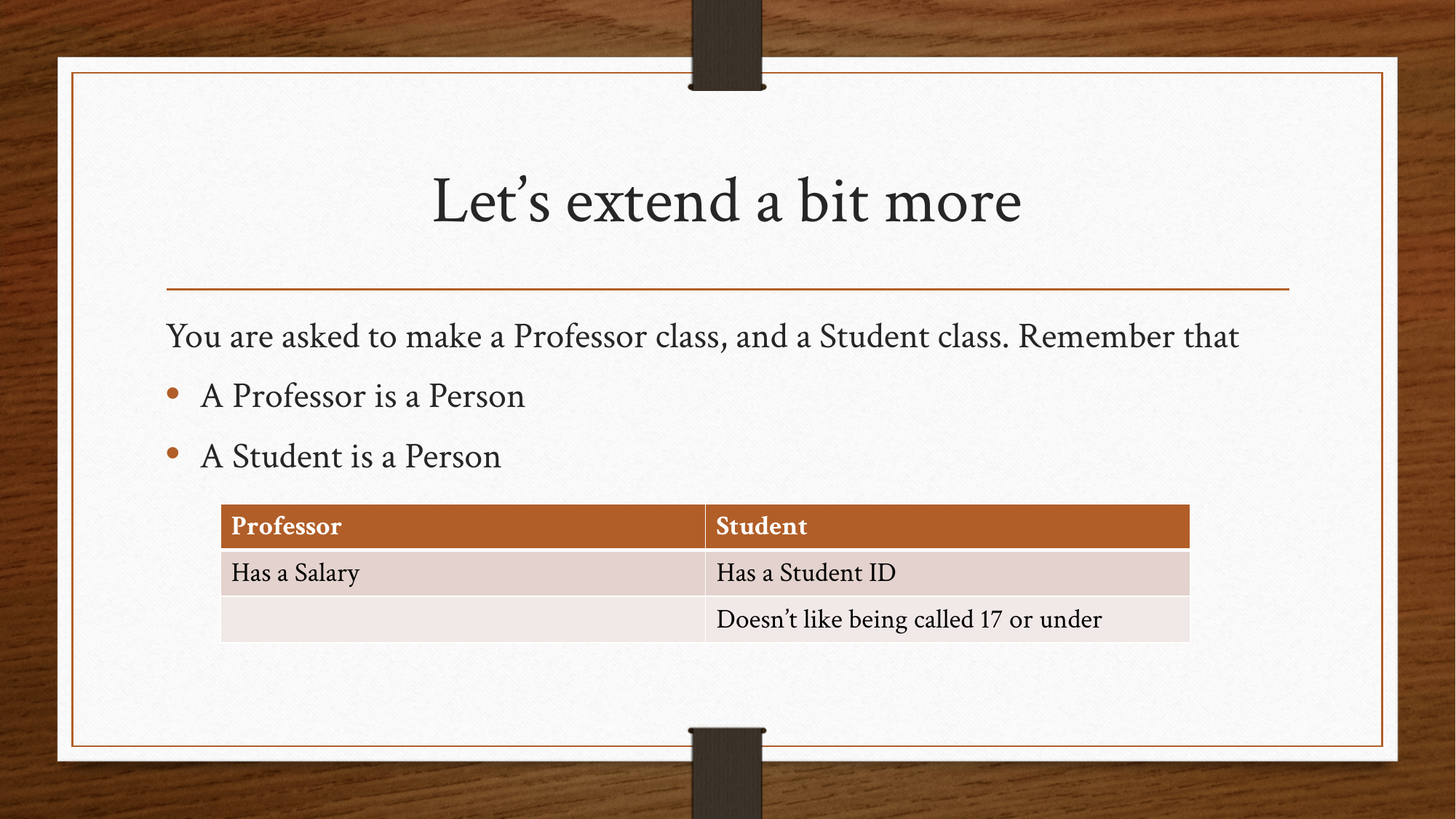

# Let’s extend a bit more
You are asked to make a Professor class, and a Student class. Remember that
A Professor is a Person
A Student is a Person

| Professor | Student |
| --- | --- |
| Has a Salary | Has a Student ID |
|  | Doesn’t like being called 17 or under |